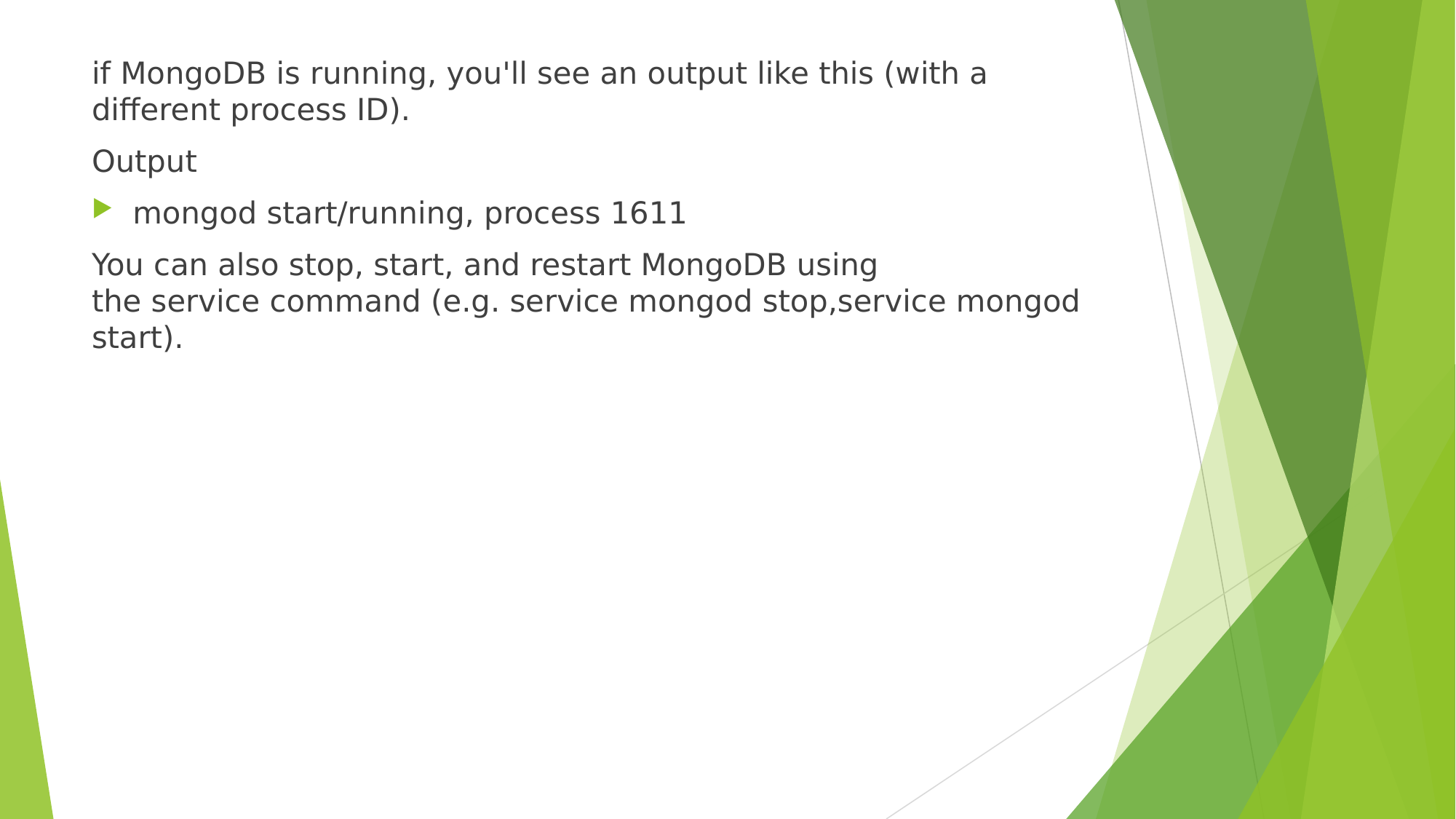

if MongoDB is running, you'll see an output like this (with a different process ID).
Output
mongod start/running, process 1611
You can also stop, start, and restart MongoDB using the service command (e.g. service mongod stop,service mongod start).